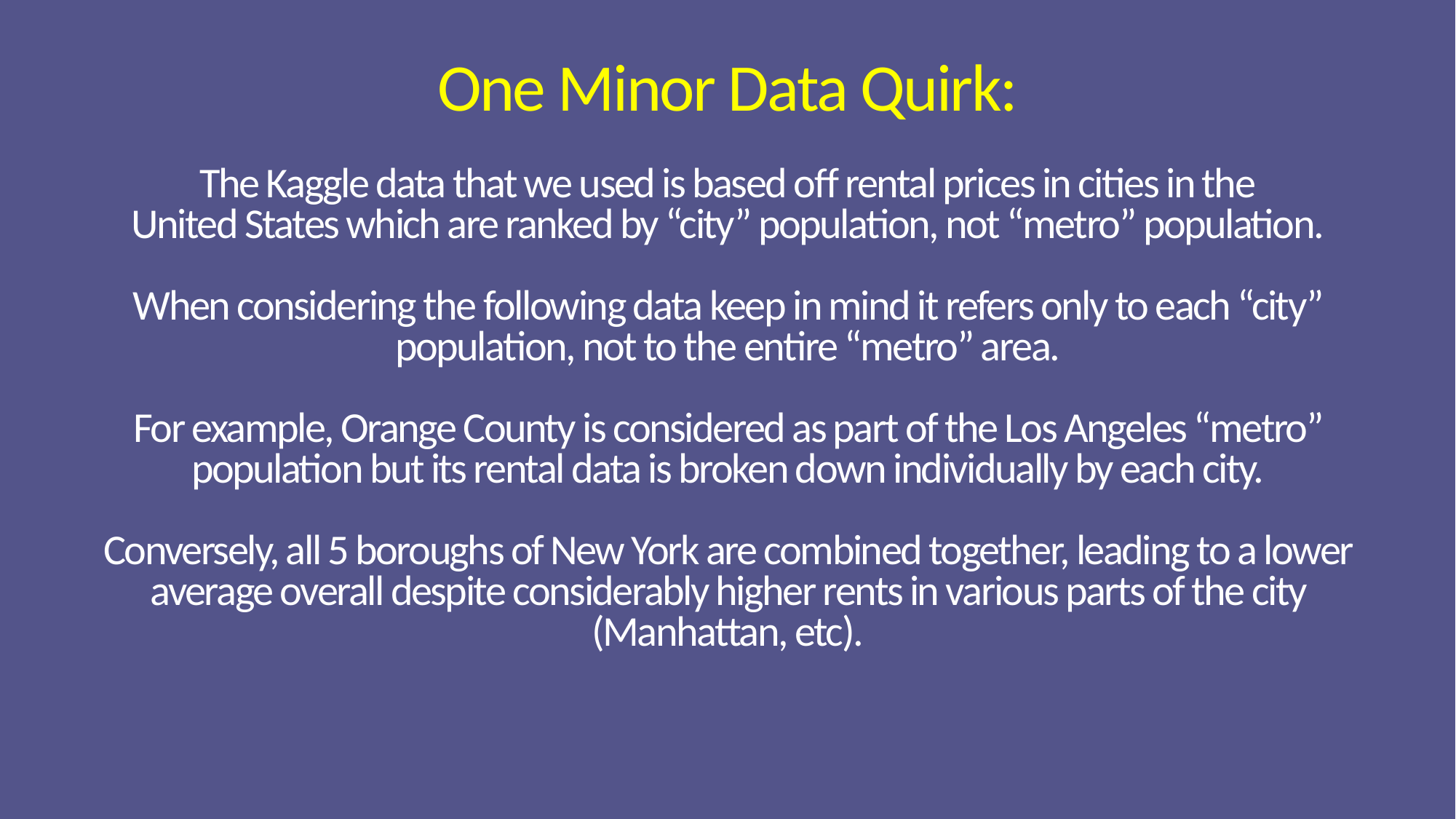

# One Minor Data Quirk: The Kaggle data that we used is based off rental prices in cities in the United States which are ranked by “city” population, not “metro” population. When considering the following data keep in mind it refers only to each “city” population, not to the entire “metro” area. For example, Orange County is considered as part of the Los Angeles “metro” population but its rental data is broken down individually by each city. Conversely, all 5 boroughs of New York are combined together, leading to a lower average overall despite considerably higher rents in various parts of the city (Manhattan, etc).